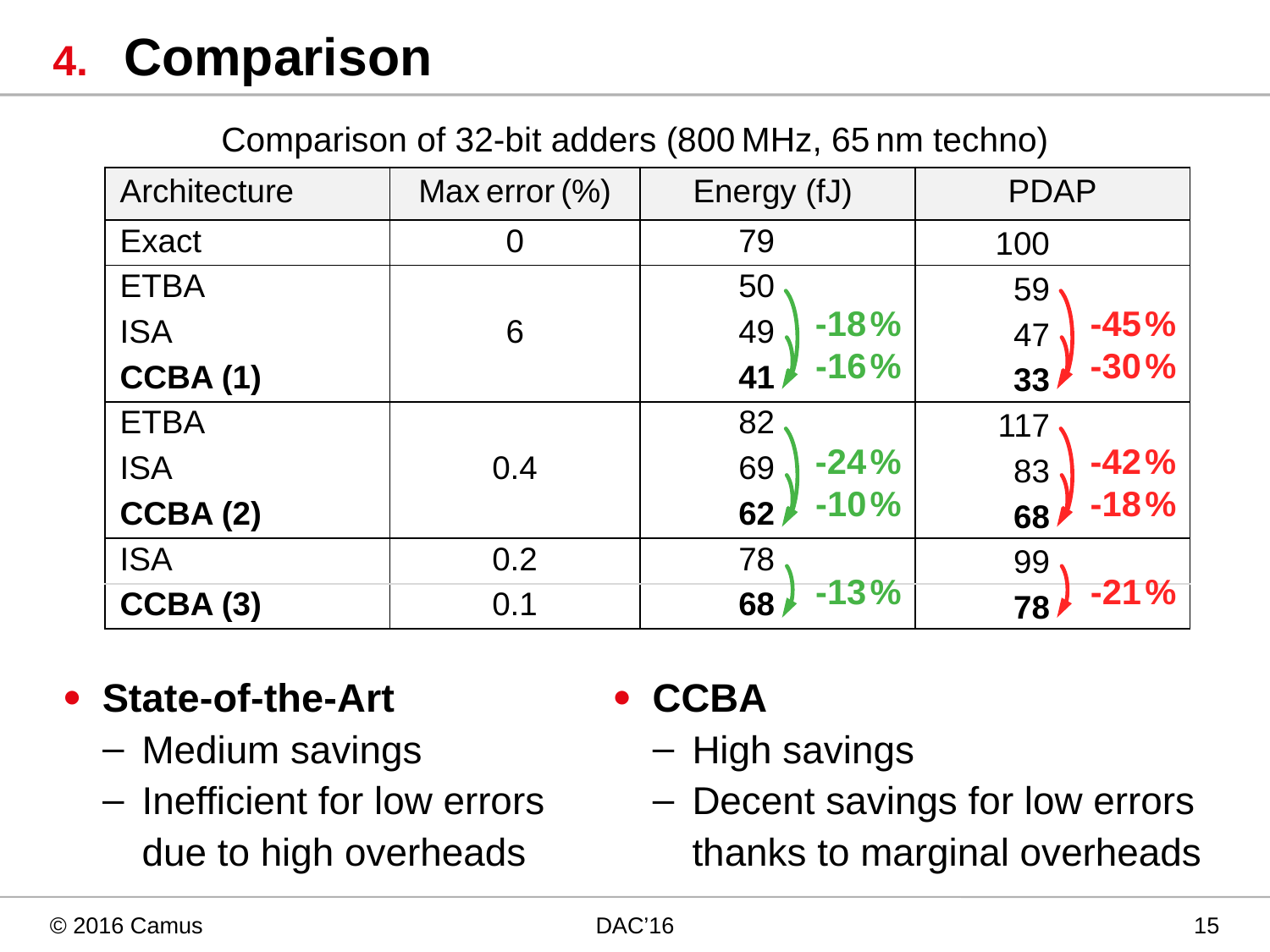

# 4.   Comparison
Comparison of 32-bit adders (800 MHz, 65 nm techno)
| Architecture | Max error (%) | Energy (fJ) | PDAP |
| --- | --- | --- | --- |
| Exact | 0 | 79 | 100 |
| ETBA | 6 | 50 | 59 |
| ISA |  | 49 | 47 |
| CCB adder |  | 41 | 33 |
| ETBA | 0.4 | 82 | 117 |
| ISA |  | 69 | 83 |
| CCB adder |  | 62 | 68 |
| ISA | 0.2 | 78 | 99 |
| CCBA (3) | 0.1 | 68 | 78 |
| Architecture | Max error (%) | Energy (fJ) | PDAP |
| --- | --- | --- | --- |
| Exact | 0 | 79 | 100 |
| ETBA | 6 | 50 | 59 |
| ISA |  | 49 | 47 |
| CCB adder |  | 41 | 33 |
| ETBA | 0.4 | 82 | 117 |
| ISA |  | 69 | 83 |
| CCBA (2) |  | 62 | 68 |
| Architecture | Max error (%) | Energy (fJ) | PDAP |
| --- | --- | --- | --- |
| Exact | 0 | 79 | 100 |
| ETBA | 6 | 50 | 59 |
| ISA |  | 49 | 47 |
| CCBA (1) |  | 41 | 33 |

-18 %
-45 %

-16 %
-30 %

-24 %
-42 %

-10 %
-18 %

-13 %
-21 %
State-of-the-Art
Medium savings
Inefficient for low errors
due to high overheads
CCBA
High savings
Decent savings for low errors
thanks to marginal overheads
© 2016 Camus
DAC’16